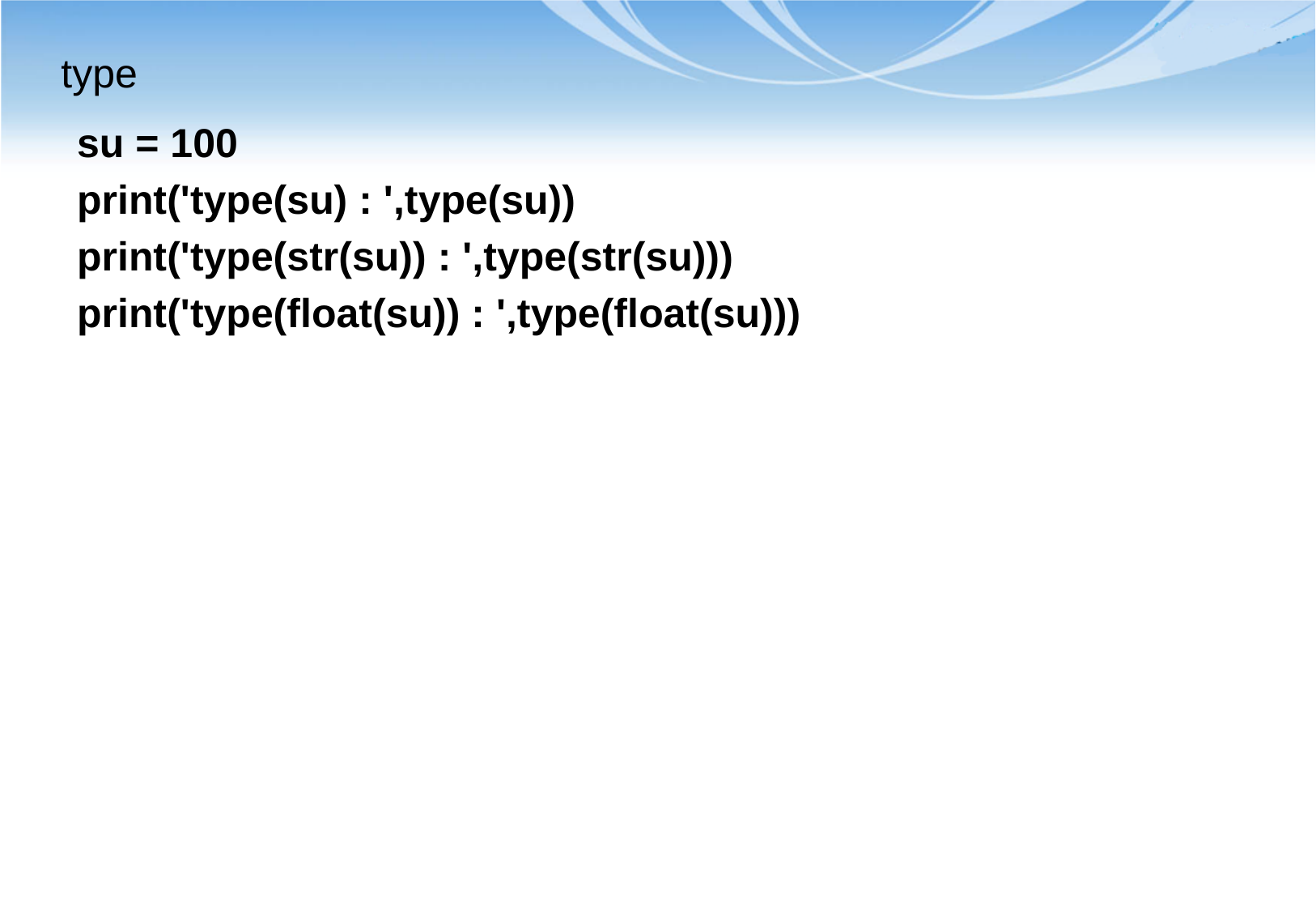

# type
su = 100
print('type(su) : ',type(su))
print('type(str(su)) : ',type(str(su)))
print('type(float(su)) : ',type(float(su)))